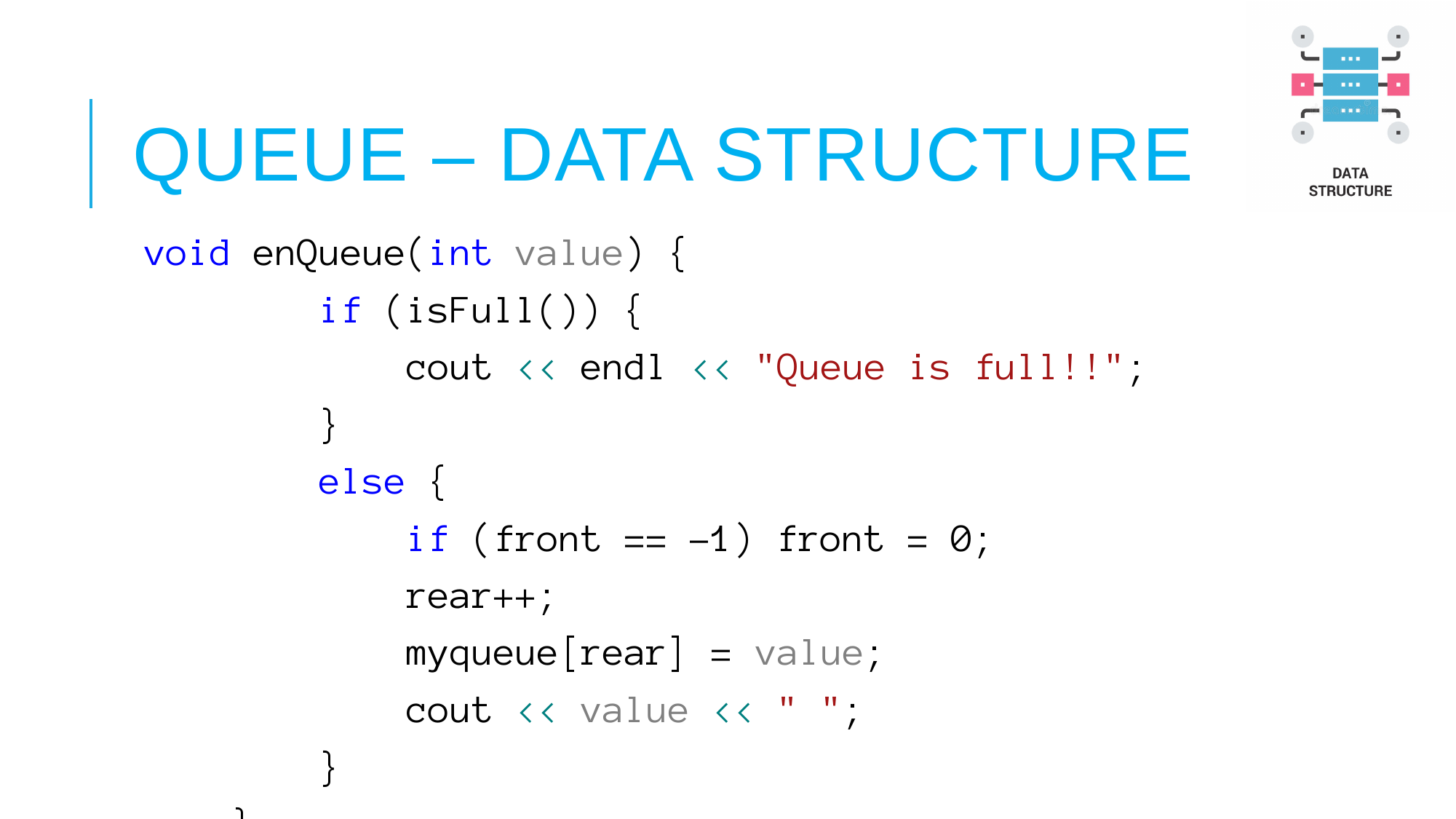

# Queue – DATA STRUCTURE
void enQueue(int value) {
        if (isFull()) {
            cout << endl << "Queue is full!!";
        }
        else {
            if (front == -1) front = 0;
            rear++;
            myqueue[rear] = value;
            cout << value << " ";
        }
    }